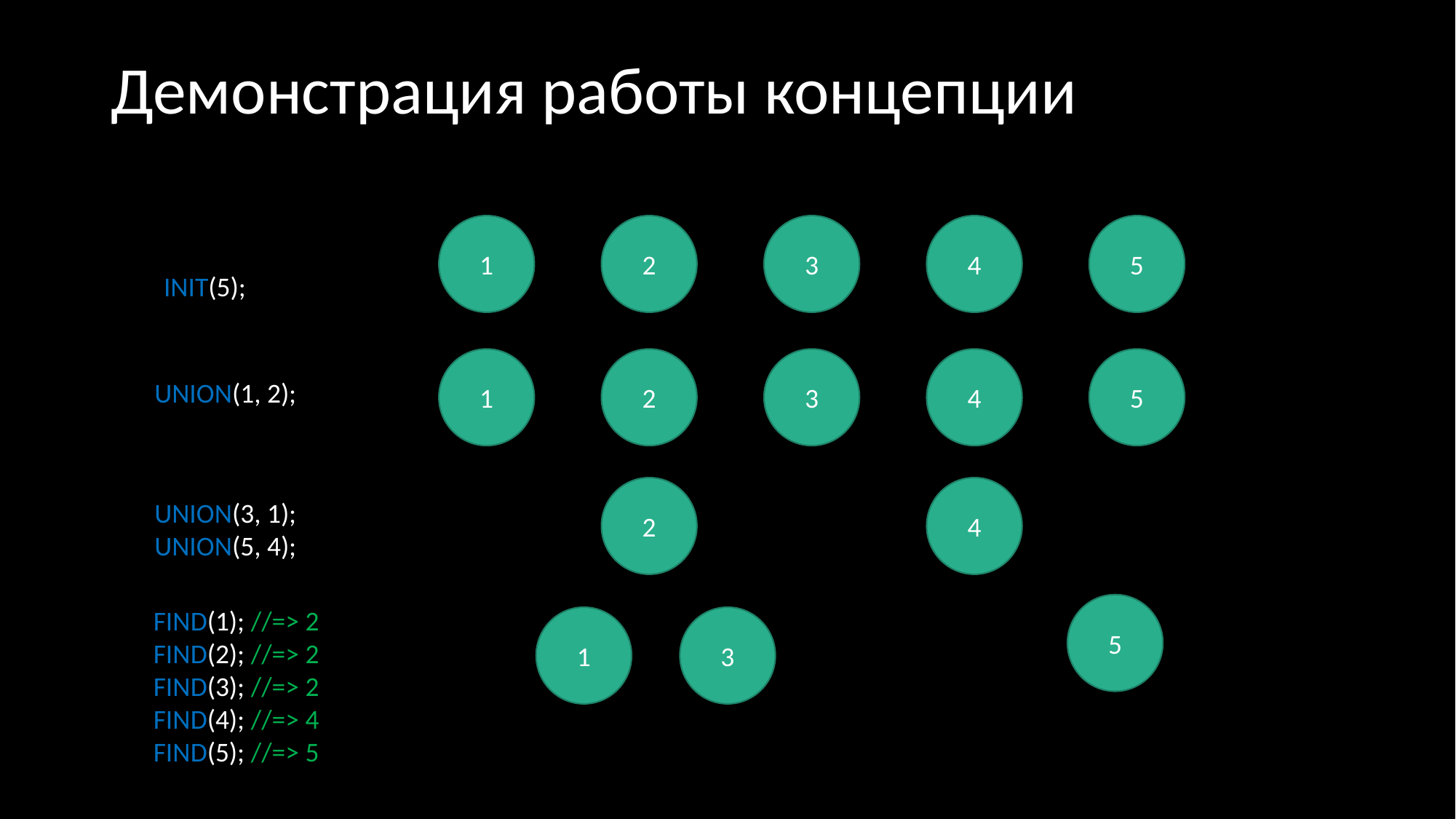

# Демонстрация работы концепции
4
5
3
1
2
INIT(5);
4
5
3
1
2
UNION(1, 2);
4
2
UNION(3, 1);
UNION(5, 4);
5
FIND(1); //=> 2
FIND(2); //=> 2
FIND(3); //=> 2
FIND(4); //=> 4
FIND(5); //=> 5
1
3